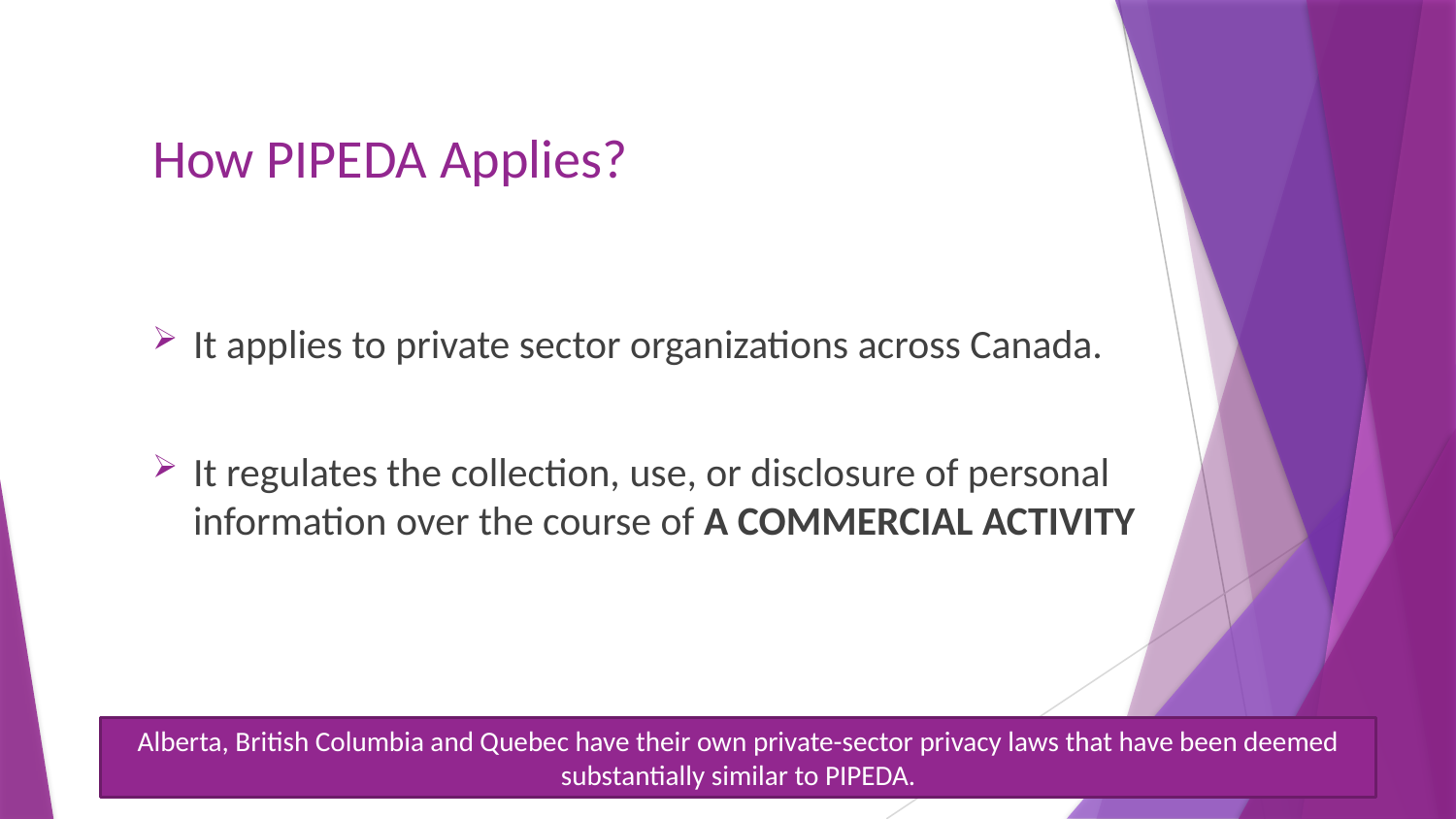

# How PIPEDA Applies?
It applies to private sector organizations across Canada.

It regulates the collection, use, or disclosure of personal information over the course of A COMMERCIAL ACTIVITY
Alberta, British Columbia and Quebec have their own private-sector privacy laws that have been deemed substantially similar to PIPEDA.